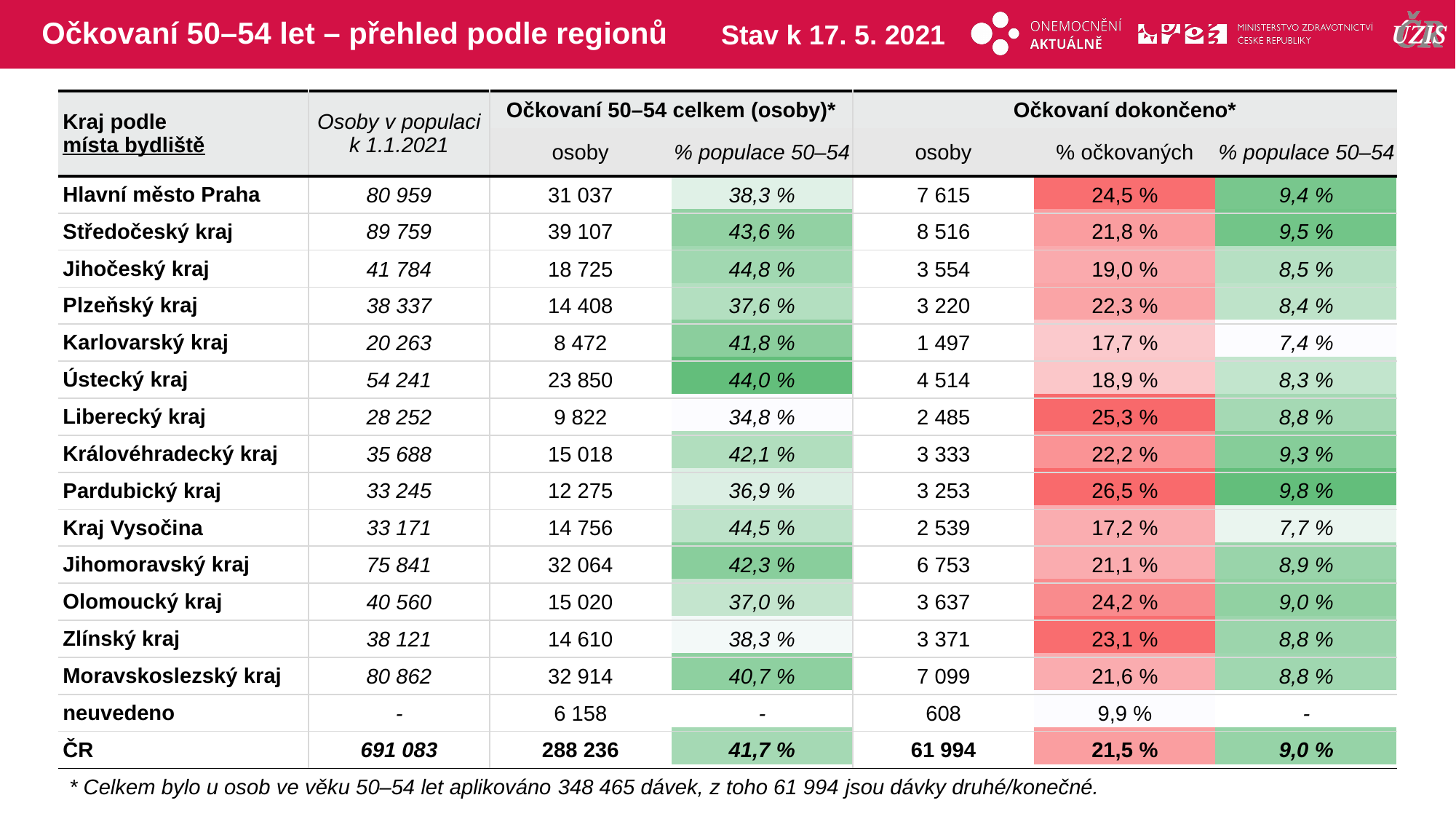

# Očkovaní 50–54 let – přehled podle regionů
Stav k 17. 5. 2021
| Kraj podle místa bydliště | Osoby v populaci k 1.1.2021 | Očkovaní 50–54 celkem (osoby)\* |  | Očkovaní dokončeno\* |  |  |
| --- | --- | --- | --- | --- | --- | --- |
|  |  | osoby | % populace 50–54 | osoby | % očkovaných | % populace 50–54 |
| Hlavní město Praha | 80 959 | 31 037 | 38,3 % | 7 615 | 24,5 % | 9,4 % |
| Středočeský kraj | 89 759 | 39 107 | 43,6 % | 8 516 | 21,8 % | 9,5 % |
| Jihočeský kraj | 41 784 | 18 725 | 44,8 % | 3 554 | 19,0 % | 8,5 % |
| Plzeňský kraj | 38 337 | 14 408 | 37,6 % | 3 220 | 22,3 % | 8,4 % |
| Karlovarský kraj | 20 263 | 8 472 | 41,8 % | 1 497 | 17,7 % | 7,4 % |
| Ústecký kraj | 54 241 | 23 850 | 44,0 % | 4 514 | 18,9 % | 8,3 % |
| Liberecký kraj | 28 252 | 9 822 | 34,8 % | 2 485 | 25,3 % | 8,8 % |
| Královéhradecký kraj | 35 688 | 15 018 | 42,1 % | 3 333 | 22,2 % | 9,3 % |
| Pardubický kraj | 33 245 | 12 275 | 36,9 % | 3 253 | 26,5 % | 9,8 % |
| Kraj Vysočina | 33 171 | 14 756 | 44,5 % | 2 539 | 17,2 % | 7,7 % |
| Jihomoravský kraj | 75 841 | 32 064 | 42,3 % | 6 753 | 21,1 % | 8,9 % |
| Olomoucký kraj | 40 560 | 15 020 | 37,0 % | 3 637 | 24,2 % | 9,0 % |
| Zlínský kraj | 38 121 | 14 610 | 38,3 % | 3 371 | 23,1 % | 8,8 % |
| Moravskoslezský kraj | 80 862 | 32 914 | 40,7 % | 7 099 | 21,6 % | 8,8 % |
| neuvedeno | - | 6 158 | - | 608 | 9,9 % | - |
| ČR | 691 083 | 288 236 | 41,7 % | 61 994 | 21,5 % | 9,0 % |
|  |  |  |  |  |  |
| --- | --- | --- | --- | --- | --- |
|  |  |  |  |  |  |
|  |  |  |  |  |  |
|  |  |  |  |  |  |
|  |  |  |  |  |  |
|  |  |  |  |  |  |
|  |  |  |  |  |  |
|  |  |  |  |  |  |
|  |  |  |  |  |  |
|  |  |  |  |  |  |
|  |  |  |  |  |  |
|  |  |  |  |  |  |
|  |  |  |  |  |  |
|  |  |  |  |  |  |
|  |  |  |  |  |  |
|  |  |  |  |  |  |
* Celkem bylo u osob ve věku 50–54 let aplikováno 348 465 dávek, z toho 61 994 jsou dávky druhé/konečné.